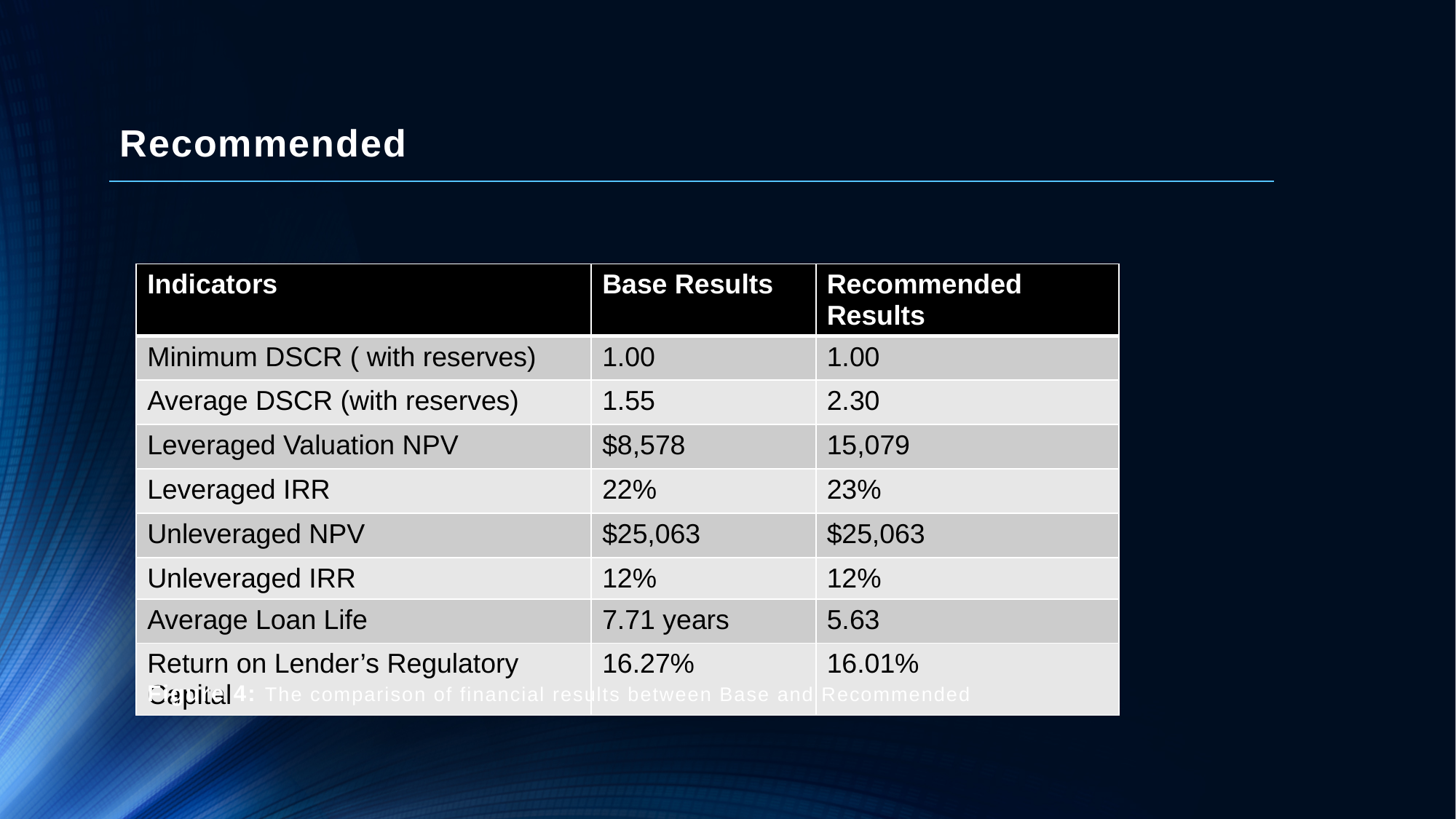

# Recommended
| Indicators | Base Results | Recommended Results |
| --- | --- | --- |
| Minimum DSCR ( with reserves) | 1.00 | 1.00 |
| Average DSCR (with reserves) | 1.55 | 2.30 |
| Leveraged Valuation NPV | $8,578 | 15,079 |
| Leveraged IRR | 22% | 23% |
| Unleveraged NPV | $25,063 | $25,063 |
| Unleveraged IRR | 12% | 12% |
| Average Loan Life | 7.71 years | 5.63 |
| Return on Lender’s Regulatory Capital | 16.27% | 16.01% |
Figure 4: The comparison of financial results between Base and Recommended